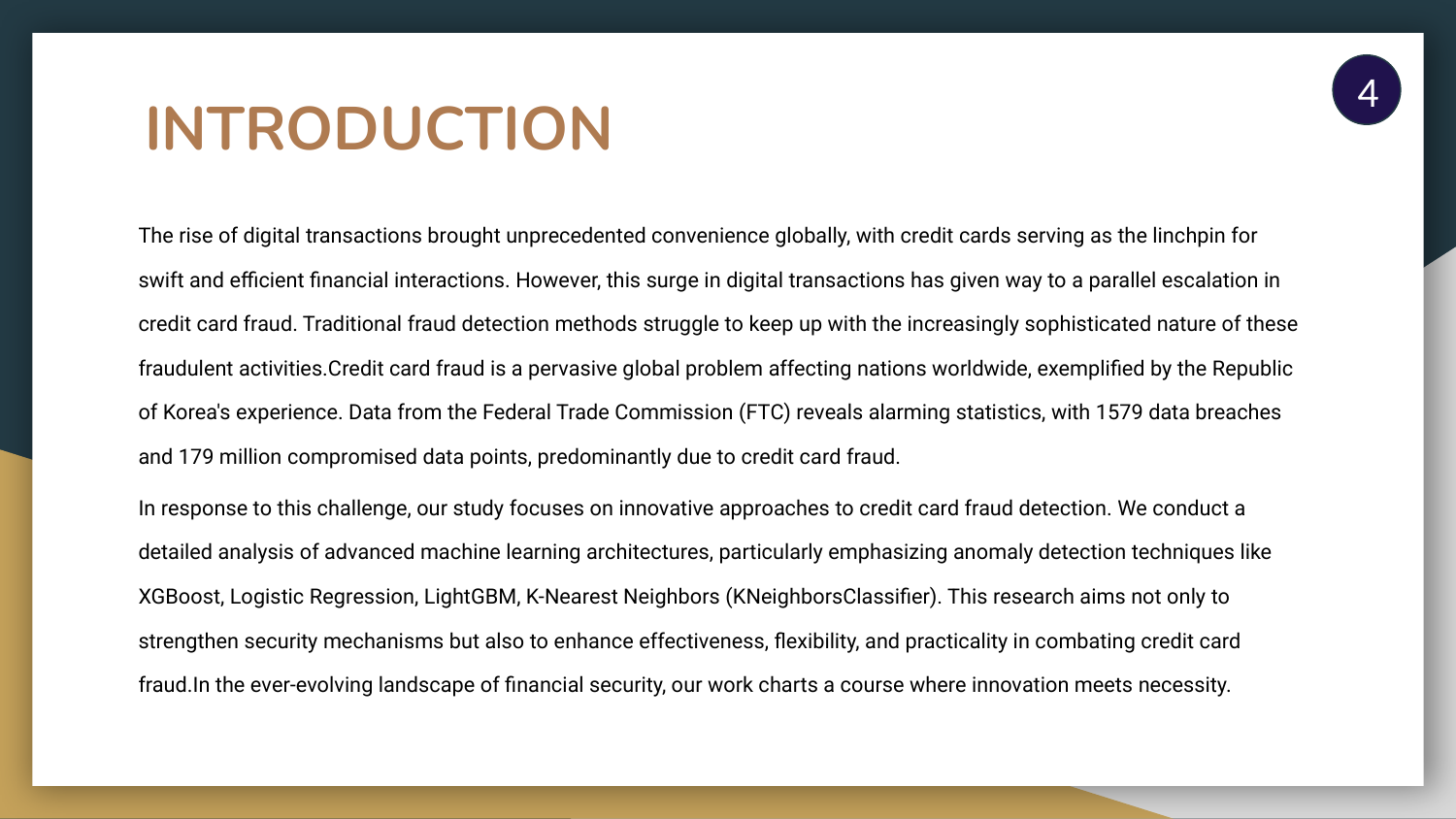

4
# INTRODUCTION
The rise of digital transactions brought unprecedented convenience globally, with credit cards serving as the linchpin for swift and efficient financial interactions. However, this surge in digital transactions has given way to a parallel escalation in credit card fraud. Traditional fraud detection methods struggle to keep up with the increasingly sophisticated nature of these fraudulent activities.Credit card fraud is a pervasive global problem affecting nations worldwide, exemplified by the Republic of Korea's experience. Data from the Federal Trade Commission (FTC) reveals alarming statistics, with 1579 data breaches and 179 million compromised data points, predominantly due to credit card fraud.
In response to this challenge, our study focuses on innovative approaches to credit card fraud detection. We conduct a detailed analysis of advanced machine learning architectures, particularly emphasizing anomaly detection techniques like XGBoost, Logistic Regression, LightGBM, K-Nearest Neighbors (KNeighborsClassifier). This research aims not only to strengthen security mechanisms but also to enhance effectiveness, flexibility, and practicality in combating credit card fraud.In the ever-evolving landscape of financial security, our work charts a course where innovation meets necessity.